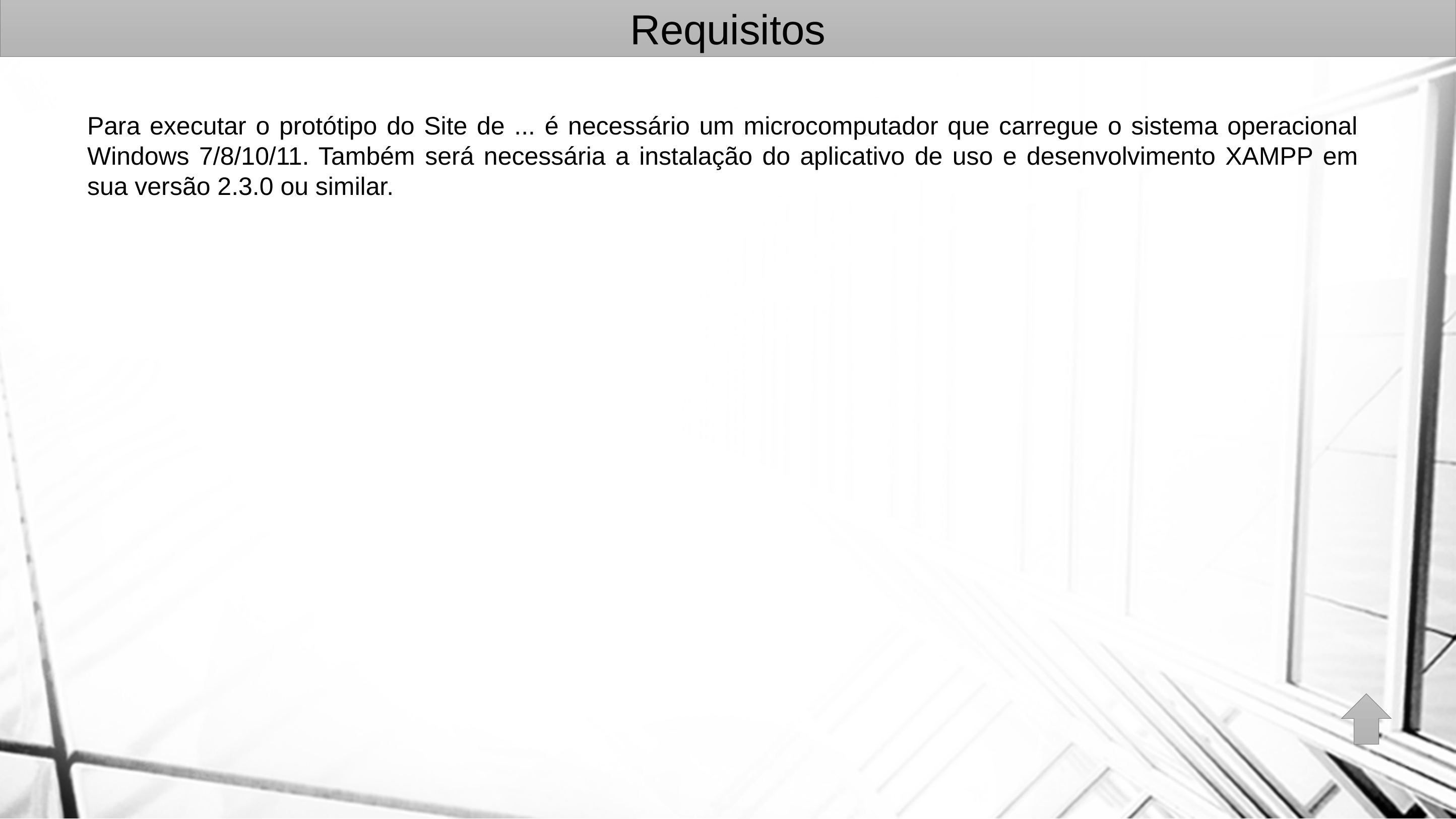

Requisitos
Para executar o protótipo do Site de ... é necessário um microcomputador que carregue o sistema operacional Windows 7/8/10/11. Também será necessária a instalação do aplicativo de uso e desenvolvimento XAMPP em sua versão 2.3.0 ou similar.